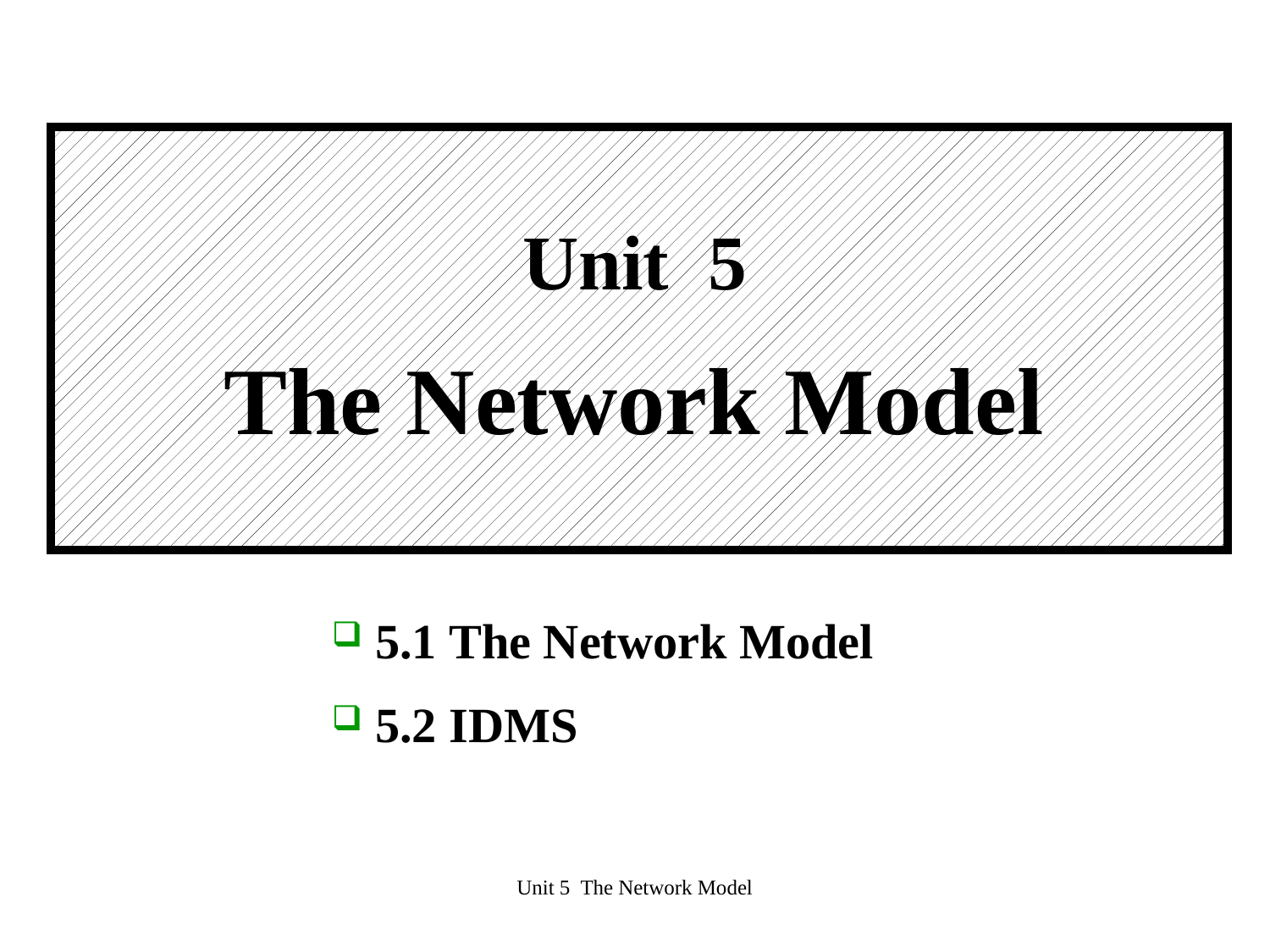

# Unit  5 The Network Model
 5.1 The Network Model
 5.2 IDMS